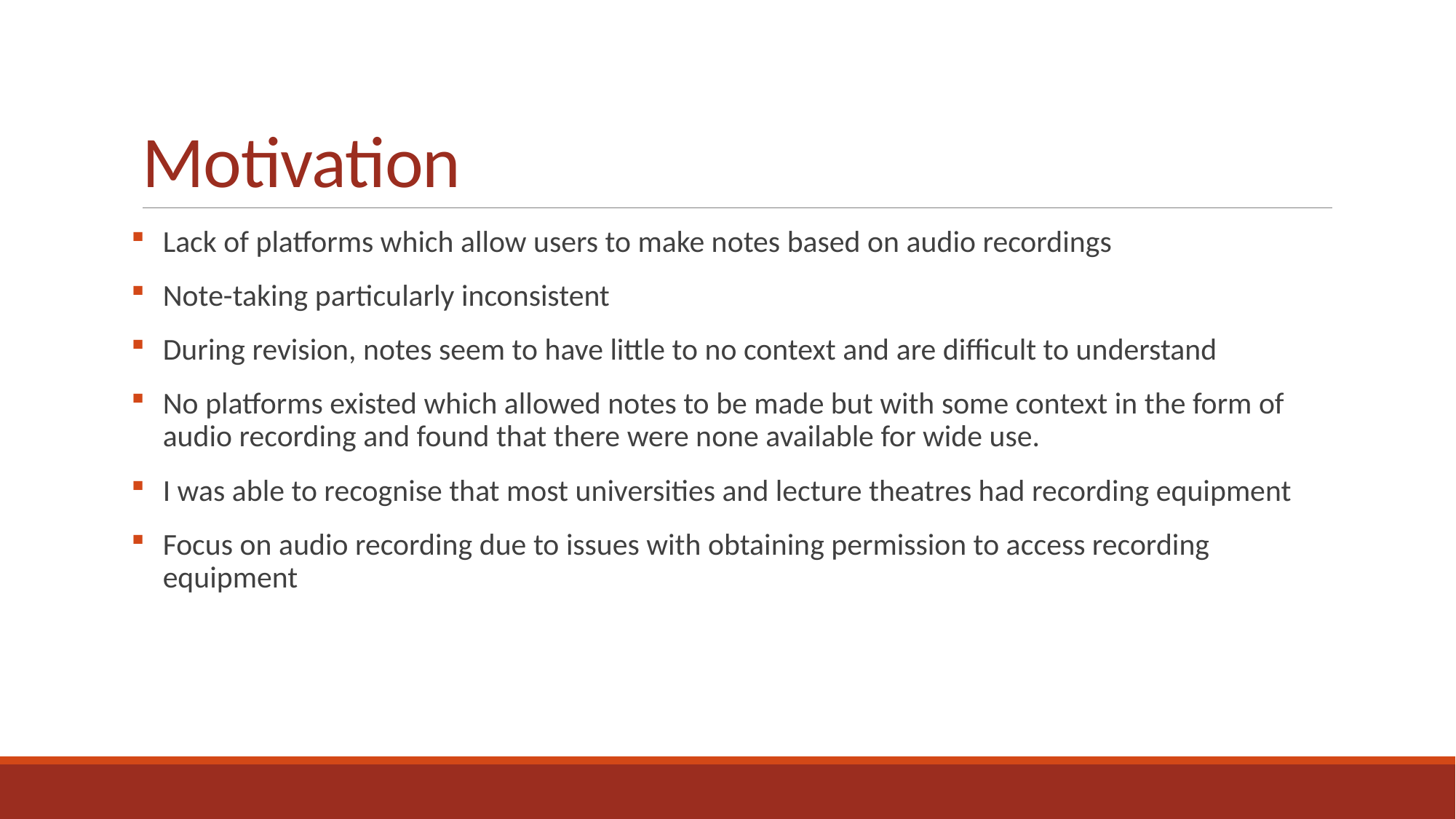

# Motivation
Lack of platforms which allow users to make notes based on audio recordings
Note-taking particularly inconsistent
During revision, notes seem to have little to no context and are difficult to understand
No platforms existed which allowed notes to be made but with some context in the form of audio recording and found that there were none available for wide use.
I was able to recognise that most universities and lecture theatres had recording equipment
Focus on audio recording due to issues with obtaining permission to access recording equipment